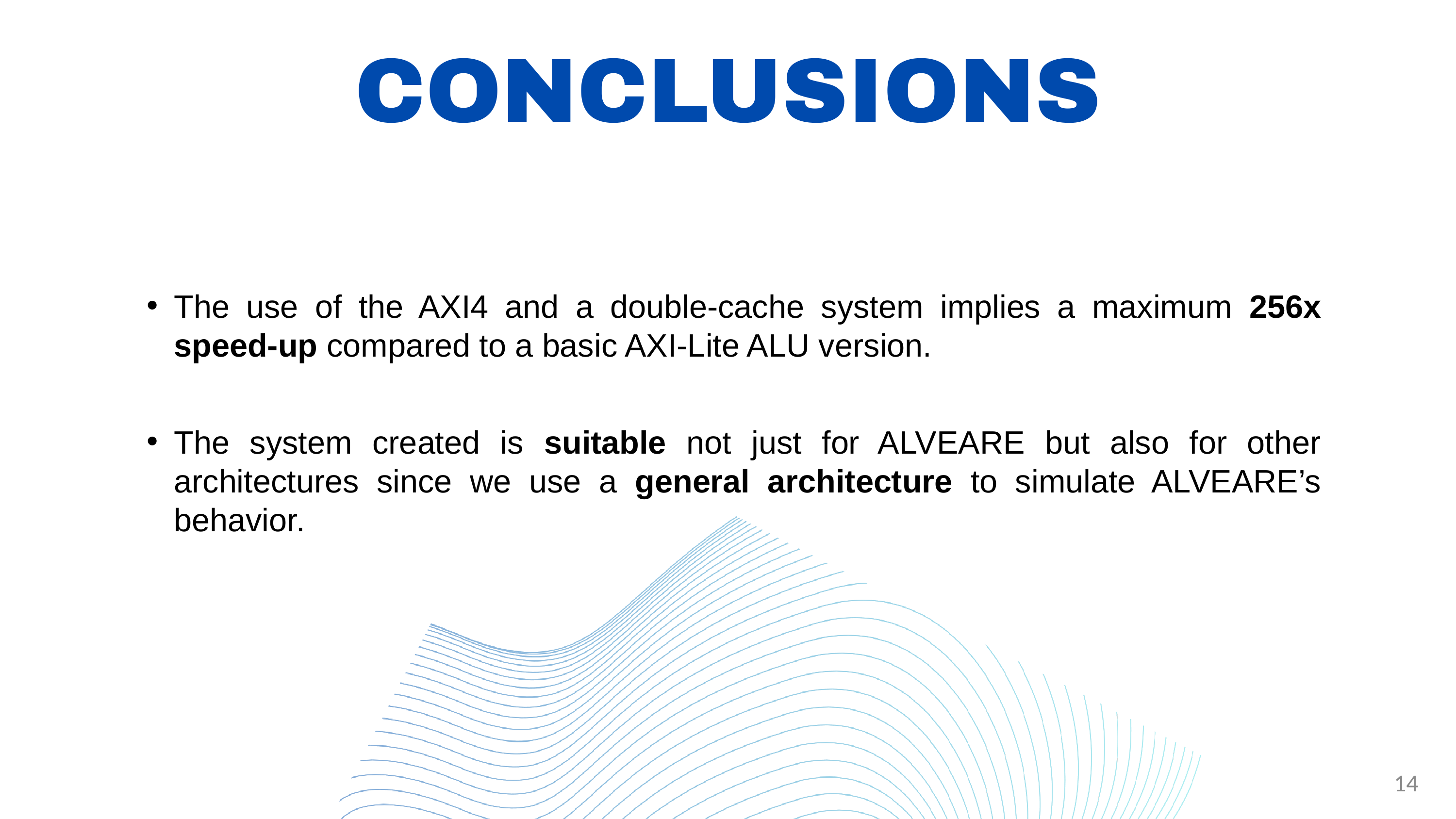

CONCLUSIONS
The use of the AXI4 and a double-cache system implies a maximum 256x speed-up compared to a basic AXI-Lite ALU version.

The system created is suitable not just for ALVEARE but also for other architectures since we use a general architecture to simulate ALVEARE’s behavior.

14